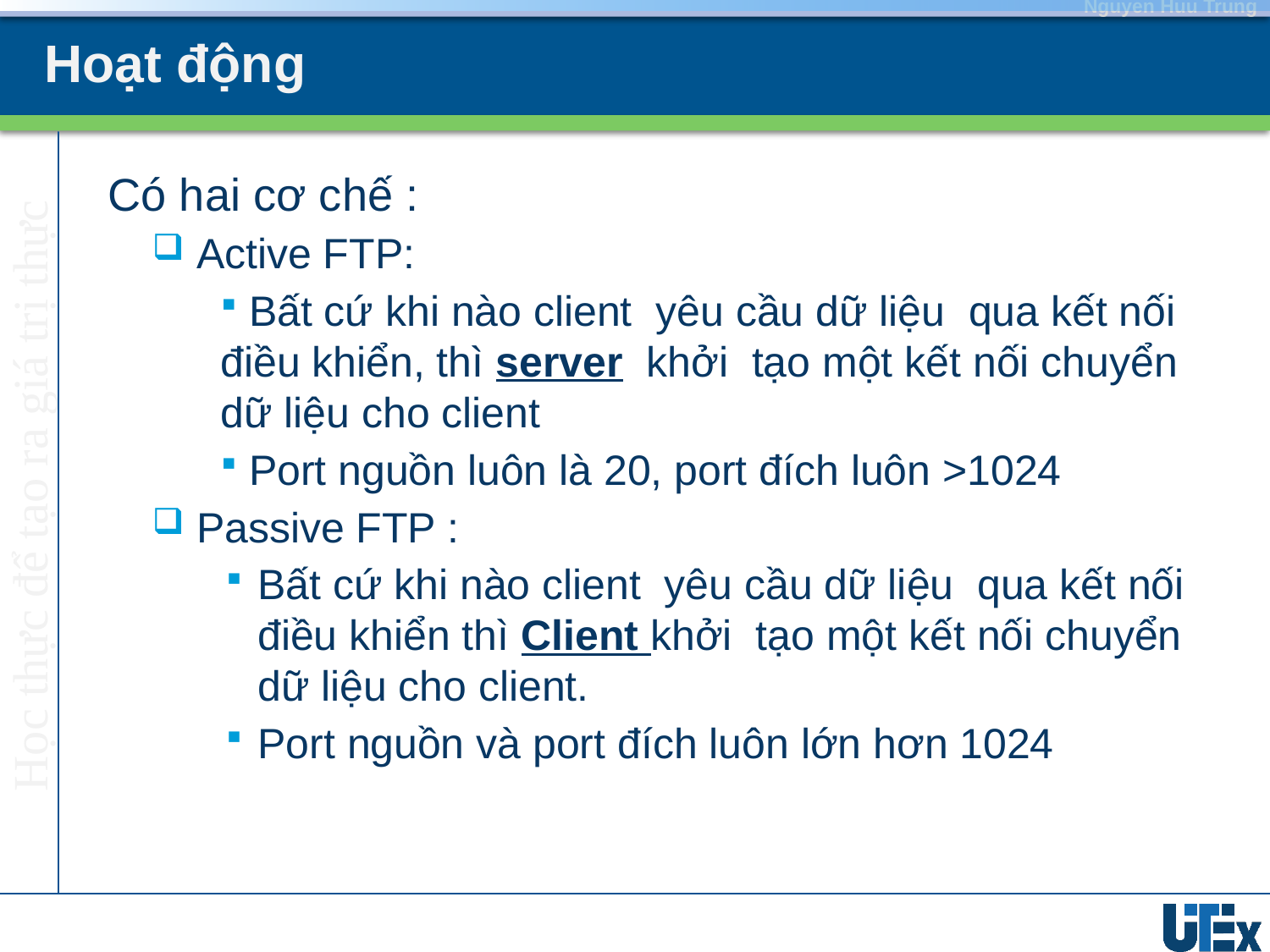

# Hoạt động
Có hai cơ chế :
 Active FTP:
 Bất cứ khi nào client  yêu cầu dữ liệu  qua kết nối điều khiển, thì server  khởi  tạo một kết nối chuyển dữ liệu cho client
 Port nguồn luôn là 20, port đích luôn >1024
 Passive FTP :
Bất cứ khi nào client  yêu cầu dữ liệu  qua kết nối điều khiển thì Client khởi  tạo một kết nối chuyển dữ liệu cho client.
Port nguồn và port đích luôn lớn hơn 1024